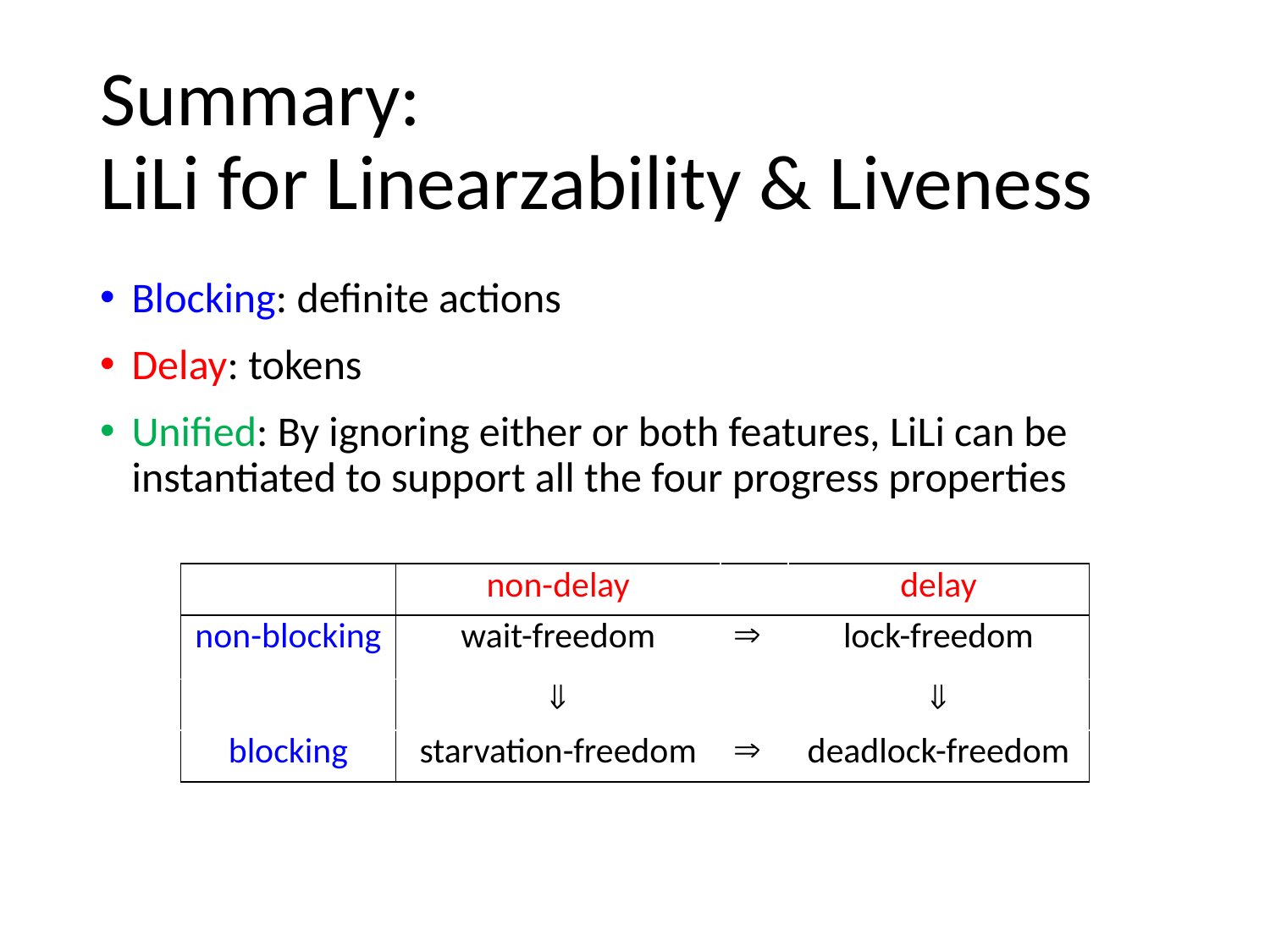

# Summary: LiLi for Linearzability & Liveness
Blocking: definite actions
Delay: tokens
Unified: By ignoring either or both features, LiLi can be instantiated to support all the four progress properties
|  | non-delay |  | delay |
| --- | --- | --- | --- |
| non-blocking | wait-freedom | ⇒ | lock-freedom |
|  | ⇓ |  | ⇓ |
| blocking | starvation-freedom | ⇒ | deadlock-freedom |